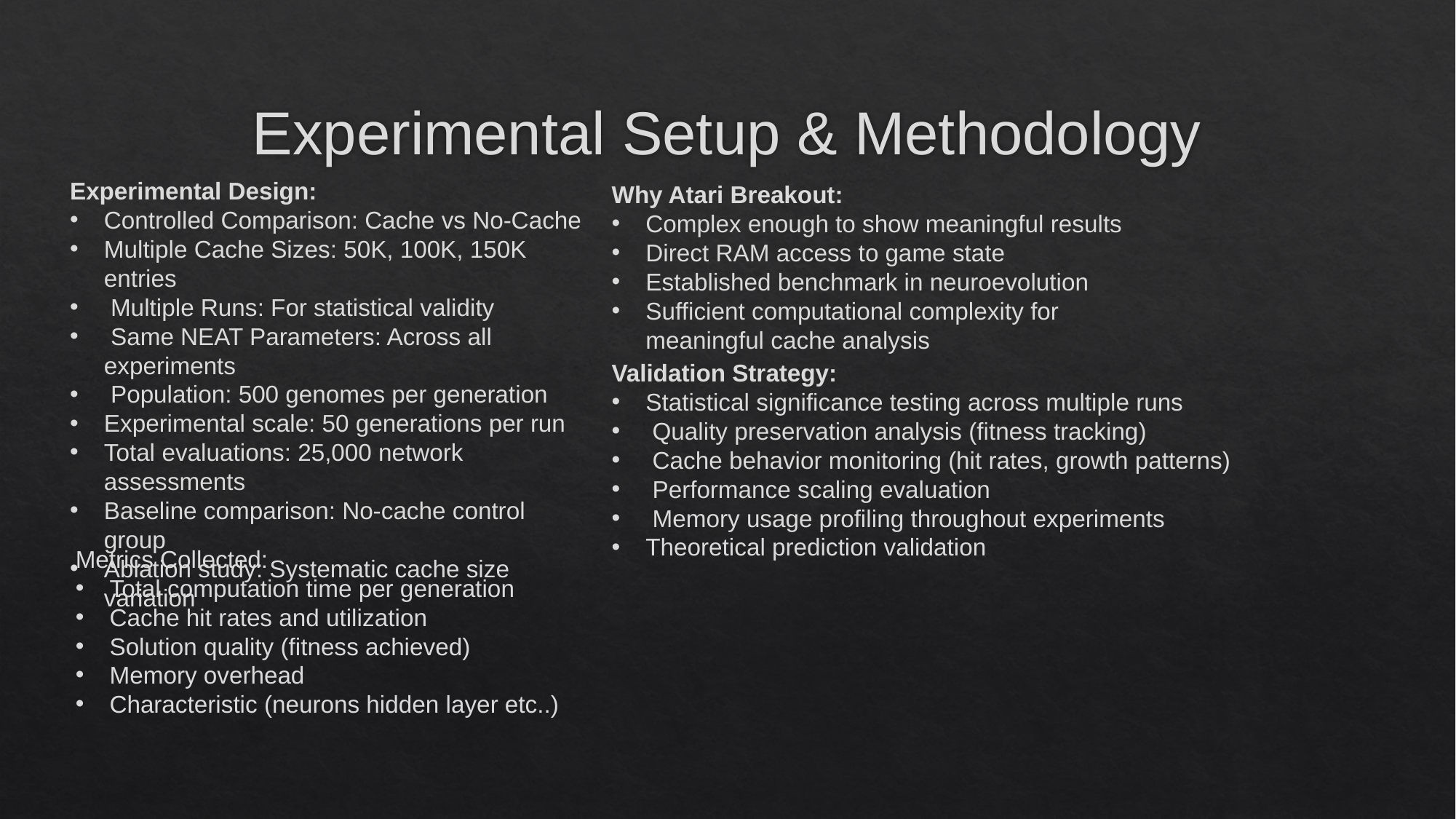

# Experimental Setup & Methodology
Experimental Design:
Controlled Comparison: Cache vs No-Cache
Multiple Cache Sizes: 50K, 100K, 150K entries
 Multiple Runs: For statistical validity
 Same NEAT Parameters: Across all experiments
 Population: 500 genomes per generation
Experimental scale: 50 generations per run
Total evaluations: 25,000 network assessments
Baseline comparison: No-cache control group
Ablation study: Systematic cache size variation
Why Atari Breakout:
Complex enough to show meaningful results
Direct RAM access to game state
Established benchmark in neuroevolution
Sufficient computational complexity for meaningful cache analysis
Validation Strategy:
Statistical significance testing across multiple runs
 Quality preservation analysis (fitness tracking)
 Cache behavior monitoring (hit rates, growth patterns)
 Performance scaling evaluation
 Memory usage profiling throughout experiments
Theoretical prediction validation
Metrics Collected:
Total computation time per generation
Cache hit rates and utilization
Solution quality (fitness achieved)
Memory overhead
Characteristic (neurons hidden layer etc..)